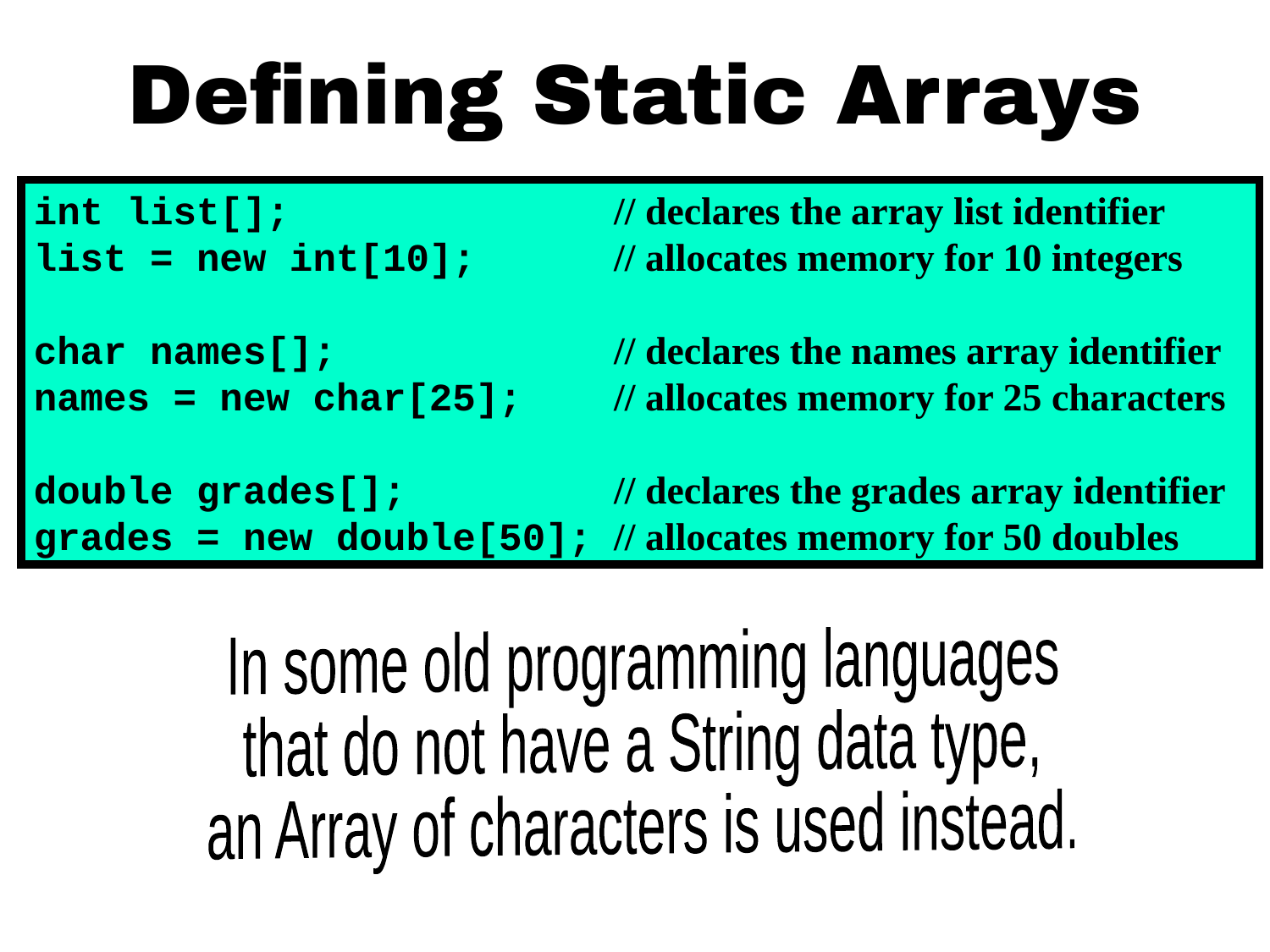

# Defining Static Arrays
int list[]; 	// declares the array list identifier
list = new int[10];	// allocates memory for 10 integers

char names[];	// declares the names array identifier
names = new char[25];	// allocates memory for 25 characters

double grades[];	// declares the grades array identifier
grades = new double[50];	// allocates memory for 50 doubles
In some old programming languages
that do not have a String data type,
an Array of characters is used instead.